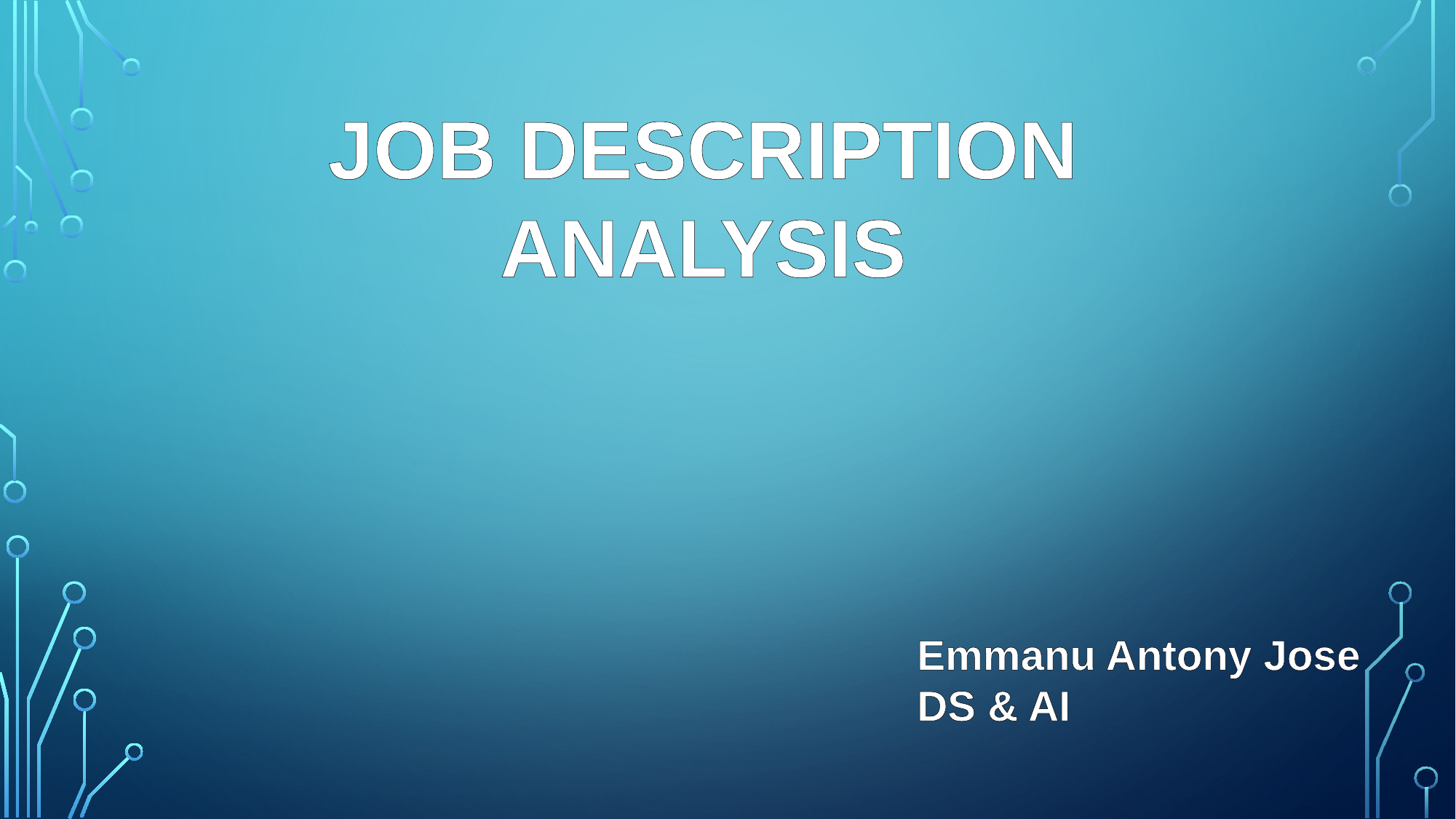

JOB DESCRIPTION ANALYSIS
Emmanu Antony Jose
DS & AI